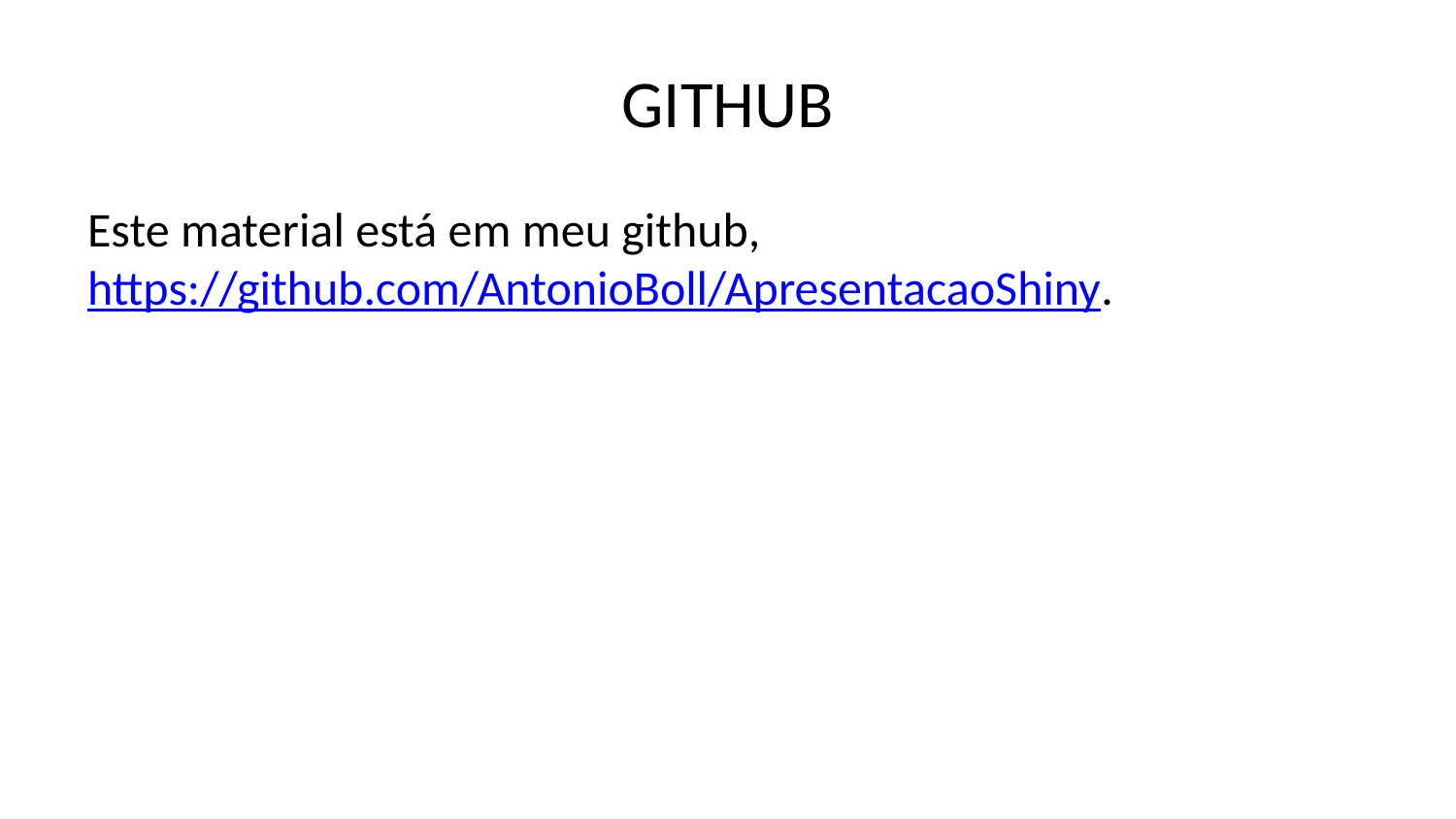

# GITHUB
Este material está em meu github, https://github.com/AntonioBoll/ApresentacaoShiny.